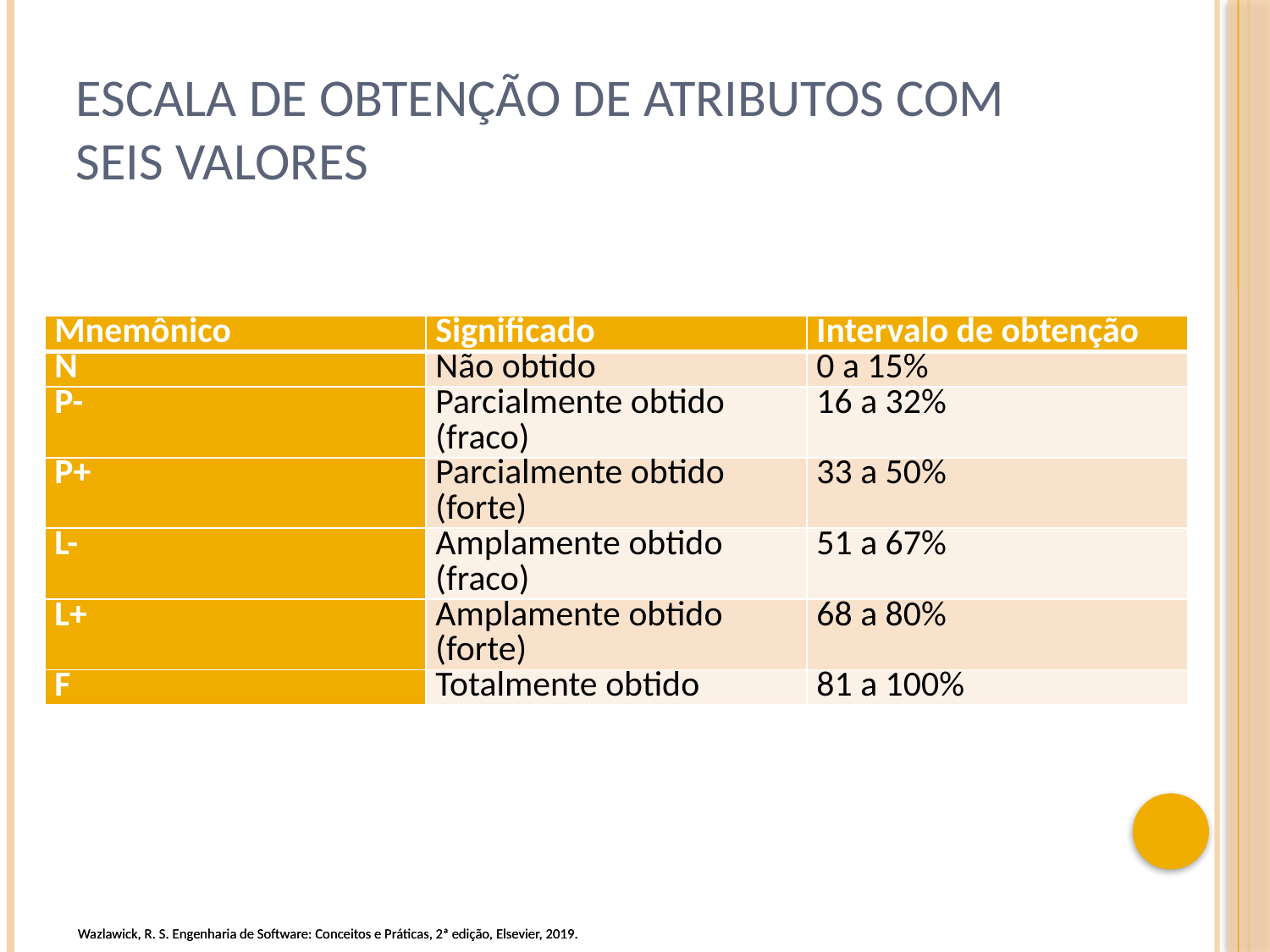

# Escala de obtenção de atributos com seis valores
| Mnemônico | Significado | Intervalo de obtenção |
| --- | --- | --- |
| N | Não obtido | 0 a 15% |
| P- | Parcialmente obtido (fraco) | 16 a 32% |
| P+ | Parcialmente obtido (forte) | 33 a 50% |
| L- | Amplamente obtido (fraco) | 51 a 67% |
| L+ | Amplamente obtido (forte) | 68 a 80% |
| F | Totalmente obtido | 81 a 100% |